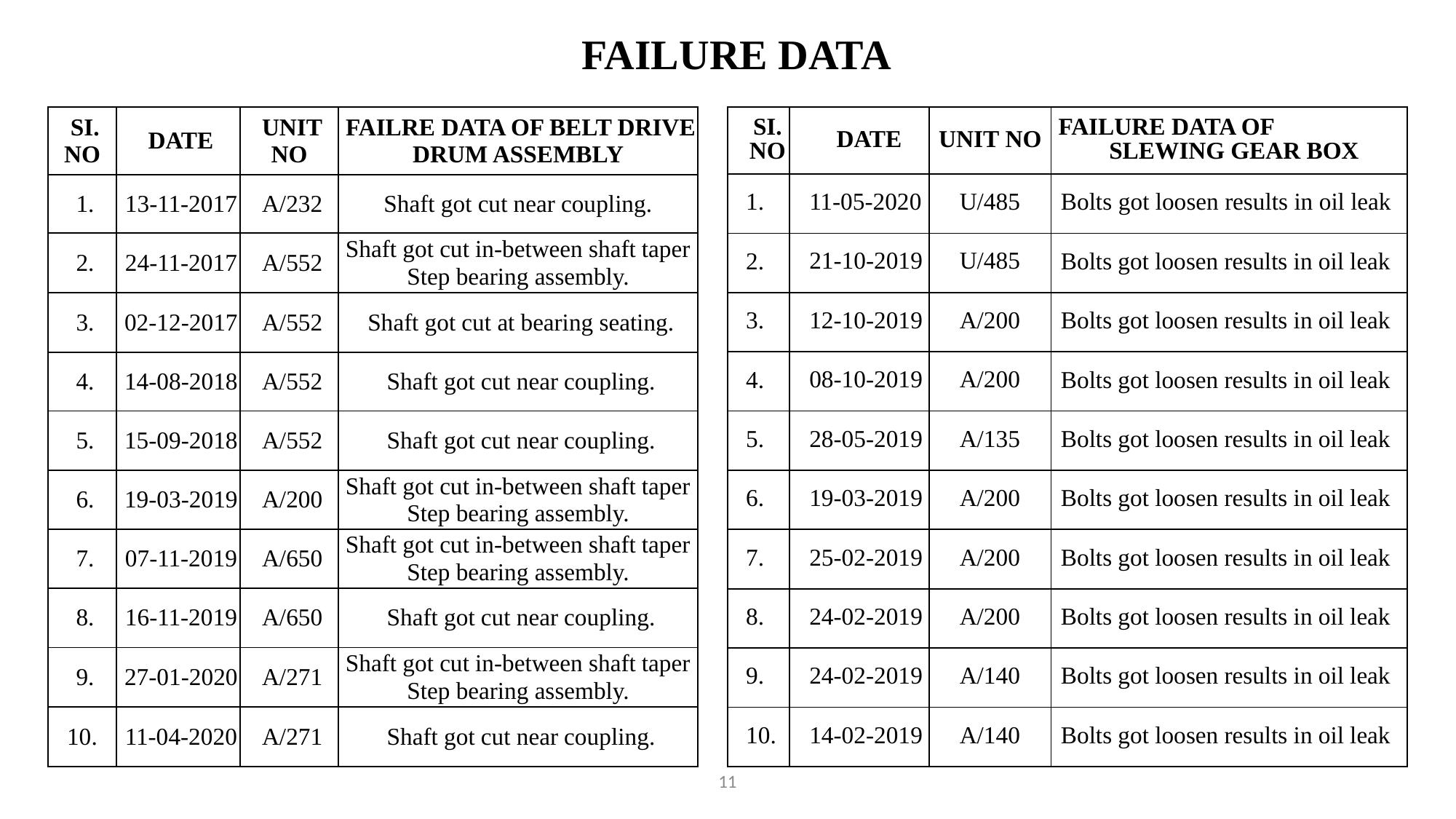

# FAILURE DATA
| SI. NO | DATE | UNIT NO | FAILRE DATA OF BELT DRIVE DRUM ASSEMBLY |
| --- | --- | --- | --- |
| 1. | 13-11-2017 | A/232 | Shaft got cut near coupling. |
| 2. | 24-11-2017 | A/552 | Shaft got cut in-between shaft taper Step bearing assembly. |
| 3. | 02-12-2017 | A/552 | Shaft got cut at bearing seating. |
| 4. | 14-08-2018 | A/552 | Shaft got cut near coupling. |
| 5. | 15-09-2018 | A/552 | Shaft got cut near coupling. |
| 6. | 19-03-2019 | A/200 | Shaft got cut in-between shaft taper Step bearing assembly. |
| 7. | 07-11-2019 | A/650 | Shaft got cut in-between shaft taper Step bearing assembly. |
| 8. | 16-11-2019 | A/650 | Shaft got cut near coupling. |
| 9. | 27-01-2020 | A/271 | Shaft got cut in-between shaft taper Step bearing assembly. |
| 10. | 11-04-2020 | A/271 | Shaft got cut near coupling. |
| SI.NO | DATE | UNIT NO | FAILURE DATA OF SLEWING GEAR BOX |
| --- | --- | --- | --- |
| 1. | 11-05-2020 | U/485 | Bolts got loosen results in oil leak |
| 2. | 21-10-2019 | U/485 | Bolts got loosen results in oil leak |
| 3. | 12-10-2019 | A/200 | Bolts got loosen results in oil leak |
| 4. | 08-10-2019 | A/200 | Bolts got loosen results in oil leak |
| 5. | 28-05-2019 | A/135 | Bolts got loosen results in oil leak |
| 6. | 19-03-2019 | A/200 | Bolts got loosen results in oil leak |
| 7. | 25-02-2019 | A/200 | Bolts got loosen results in oil leak |
| 8. | 24-02-2019 | A/200 | Bolts got loosen results in oil leak |
| 9. | 24-02-2019 | A/140 | Bolts got loosen results in oil leak |
| 10. | 14-02-2019 | A/140 | Bolts got loosen results in oil leak |
11